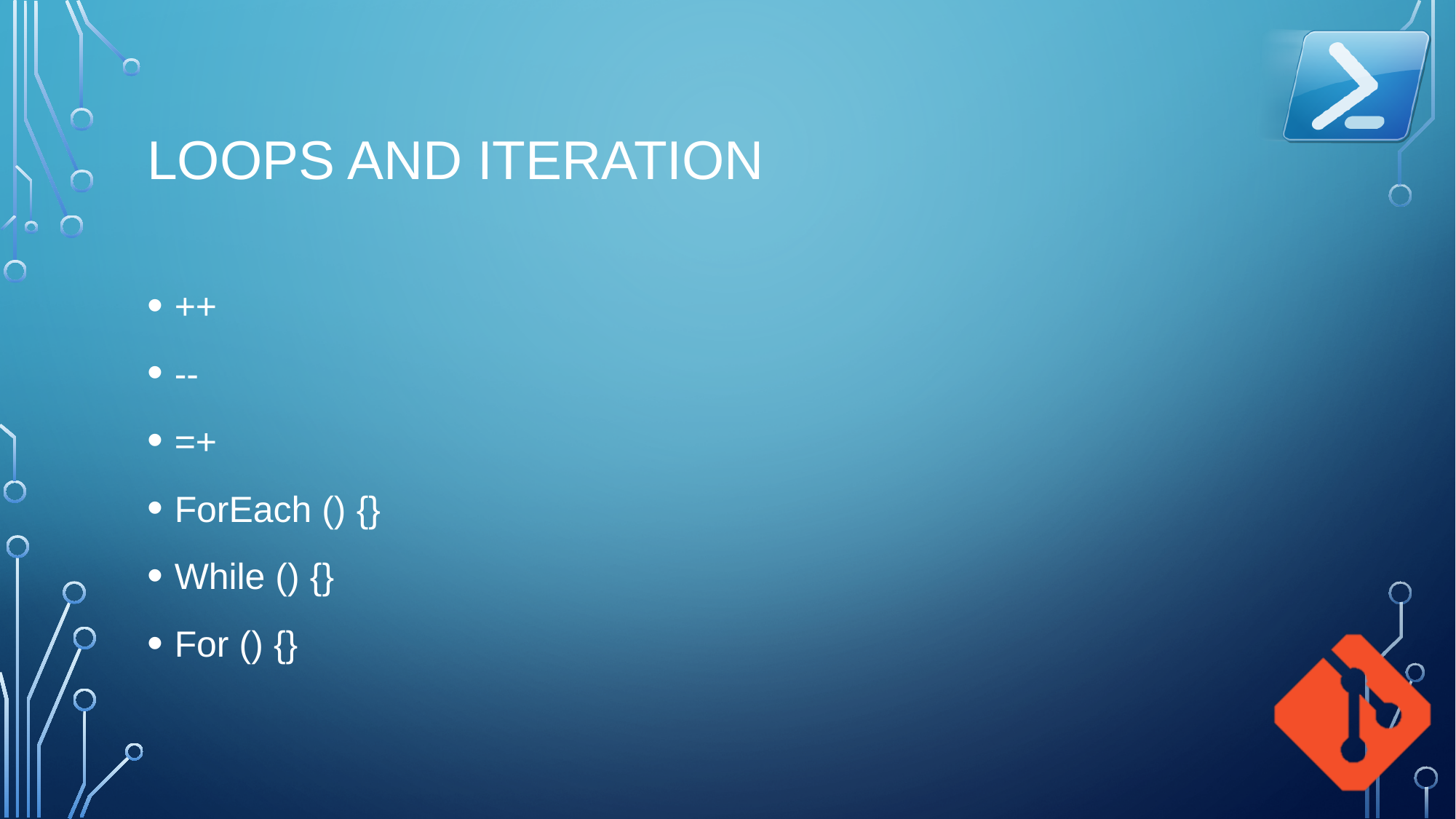

# Loops and Iteration
++
--
=+
ForEach () {}
While () {}
For () {}